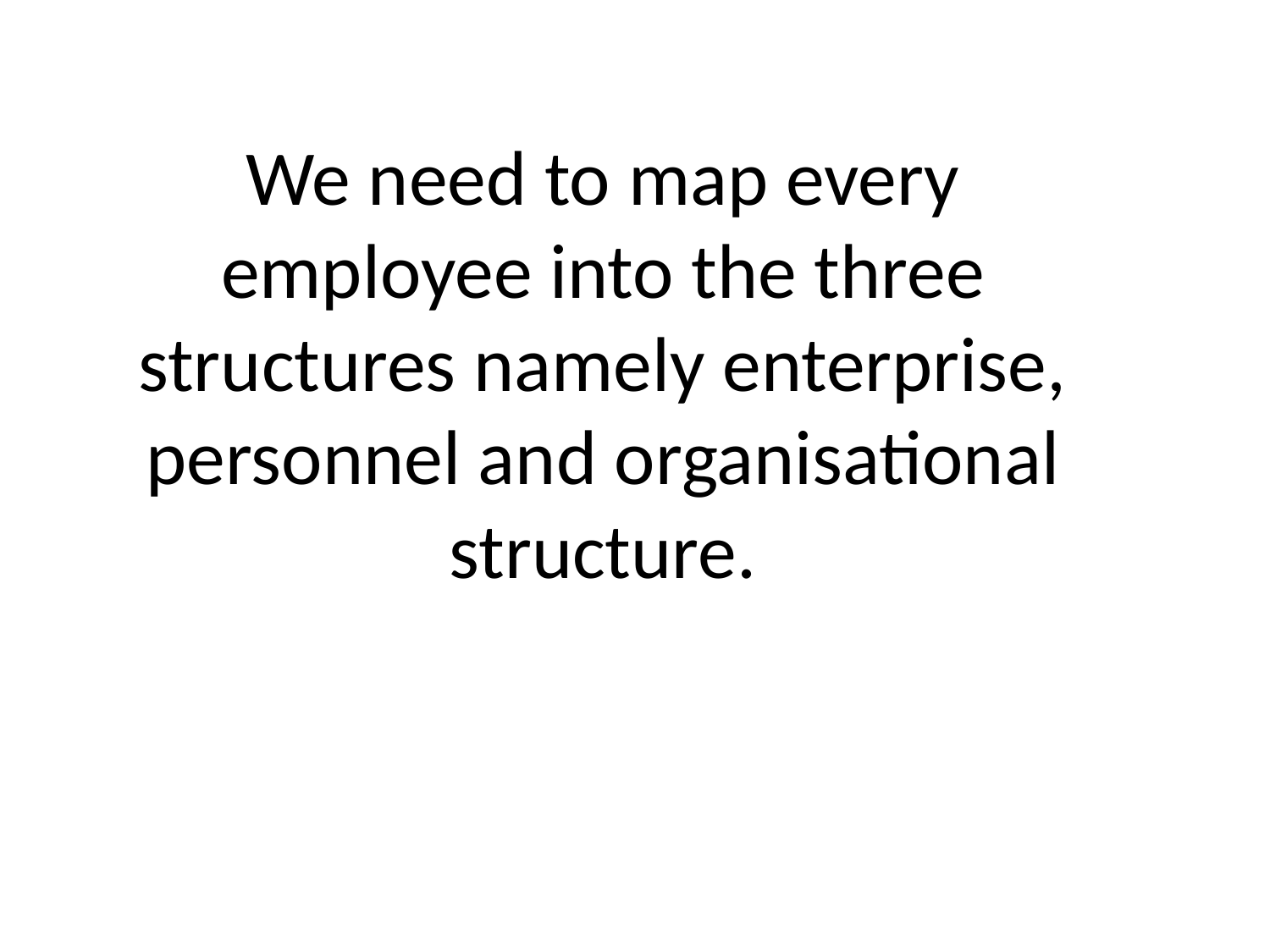

# We need to map every employee into the three structures namely enterprise, personnel and organisational structure.